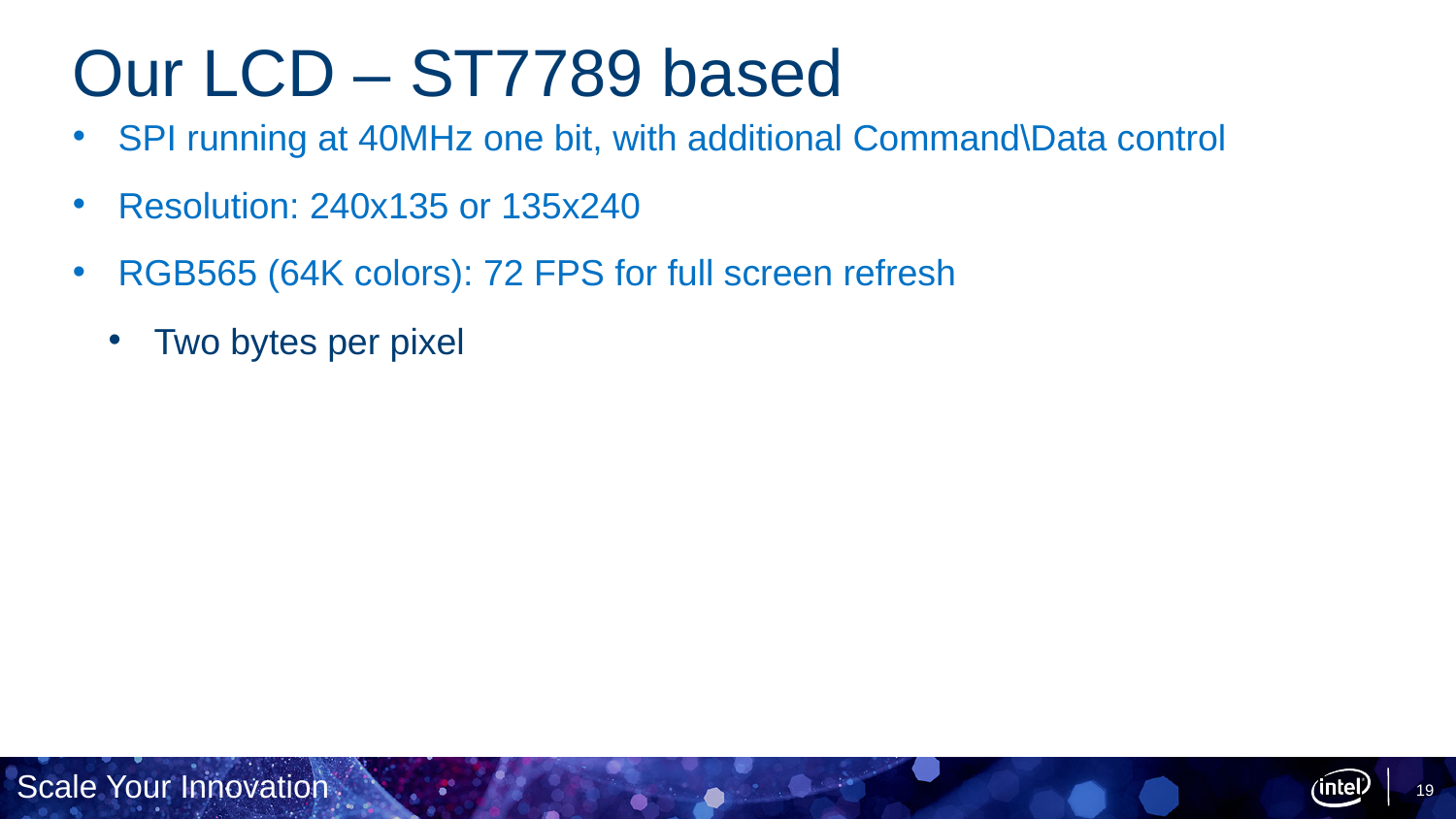

# Our LCD – ST7789 based
SPI running at 40MHz one bit, with additional Command\Data control
Resolution: 240x135 or 135x240
RGB565 (64K colors): 72 FPS for full screen refresh
Two bytes per pixel
19